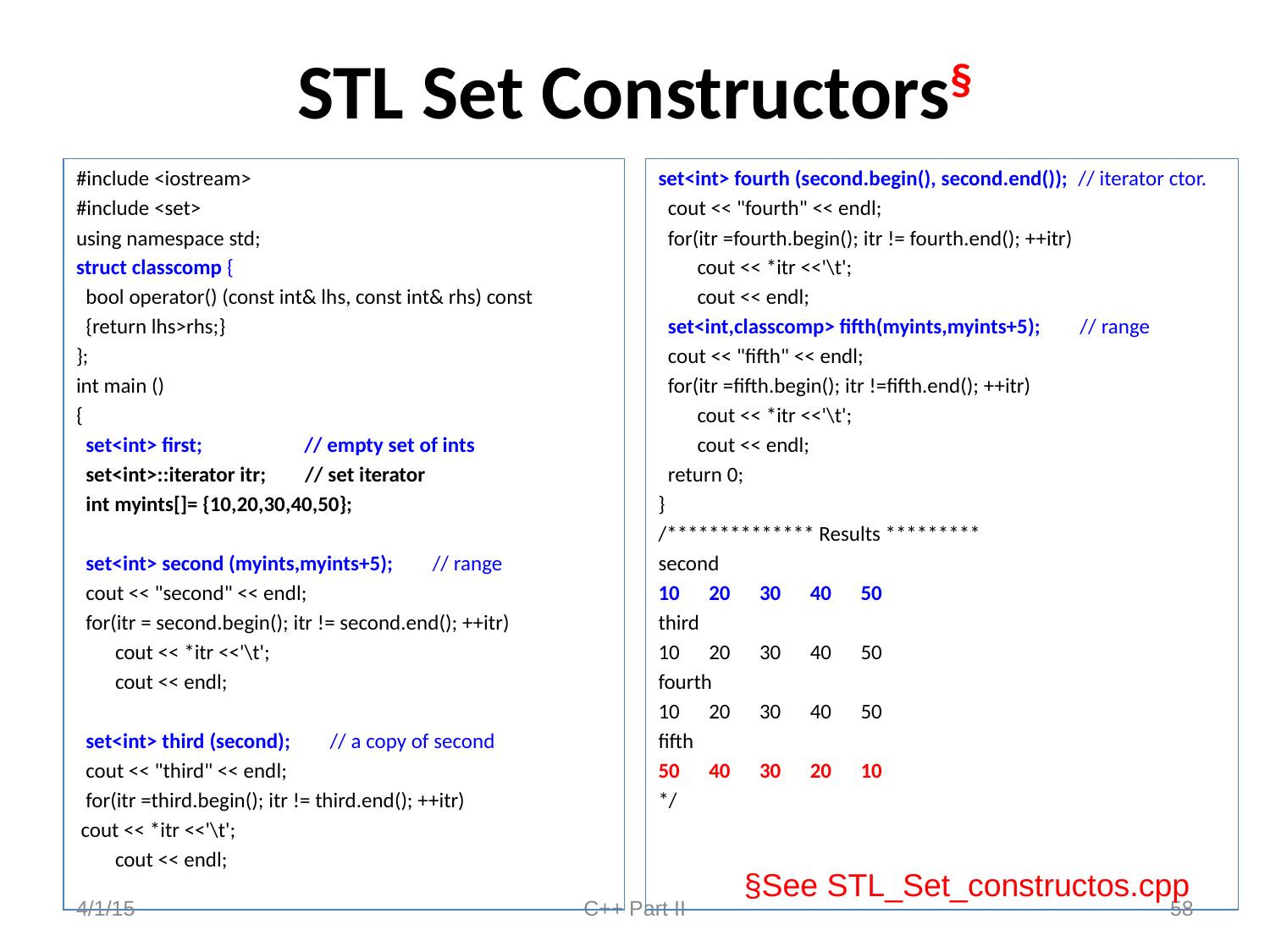

# STL Set Constructors§
#include <iostream>
#include <set>
using namespace std;
struct classcomp {
  bool operator() (const int& lhs, const int& rhs) const
  {return lhs>rhs;}
};
int main ()
{
  set<int> first;                     // empty set of ints
  set<int>::iterator itr;        // set iterator
  int myints[]= {10,20,30,40,50};

  set<int> second (myints,myints+5);        // range
  cout << "second" << endl;
  for(itr = second.begin(); itr != second.end(); ++itr)
        cout << *itr <<'\t';
        cout << endl;

  set<int> third (second);        // a copy of second
  cout << "third" << endl;
  for(itr =third.begin(); itr != third.end(); ++itr)
 cout << *itr <<'\t';
        cout << endl;
set<int> fourth (second.begin(), second.end());  // iterator ctor.
  cout << "fourth" << endl;
  for(itr =fourth.begin(); itr != fourth.end(); ++itr)
        cout << *itr <<'\t';
        cout << endl;
  set<int,classcomp> fifth(myints,myints+5);        // range
  cout << "fifth" << endl;
  for(itr =fifth.begin(); itr !=fifth.end(); ++itr)
        cout << *itr <<'\t';
        cout << endl;
  return 0;
}
/************** Results *********
second
10      20      30      40      50
third
10      20      30      40      50
fourth
10      20      30      40      50
fifth
50      40      30      20      10
*/
§See STL_Set_constructos.cpp
4/1/15
C++ Part II
58